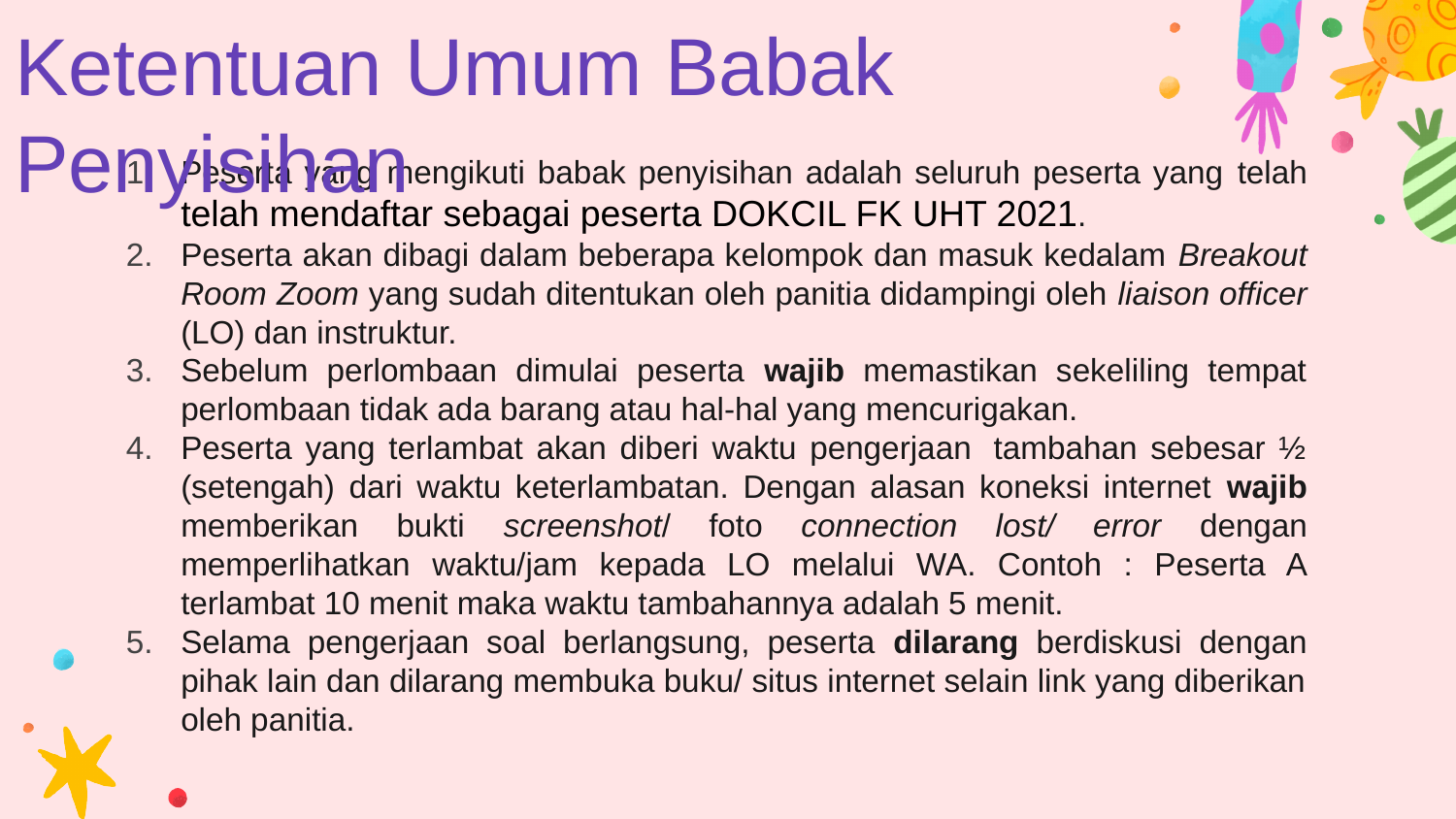

# Ketentuan Umum Babak Penyisihan
Peserta yang mengikuti babak penyisihan adalah seluruh peserta yang telah telah mendaftar sebagai peserta DOKCIL FK UHT 2021.
Peserta akan dibagi dalam beberapa kelompok dan masuk kedalam Breakout Room Zoom yang sudah ditentukan oleh panitia didampingi oleh liaison officer (LO) dan instruktur.
Sebelum perlombaan dimulai peserta wajib memastikan sekeliling tempat perlombaan tidak ada barang atau hal-hal yang mencurigakan.
Peserta yang terlambat akan diberi waktu pengerjaan  tambahan sebesar ½ (setengah) dari waktu keterlambatan. Dengan alasan koneksi internet wajib memberikan bukti screenshot/ foto connection lost/ error dengan memperlihatkan waktu/jam kepada LO melalui WA. Contoh : Peserta A terlambat 10 menit maka waktu tambahannya adalah 5 menit.
Selama pengerjaan soal berlangsung, peserta dilarang berdiskusi dengan pihak lain dan dilarang membuka buku/ situs internet selain link yang diberikan oleh panitia.